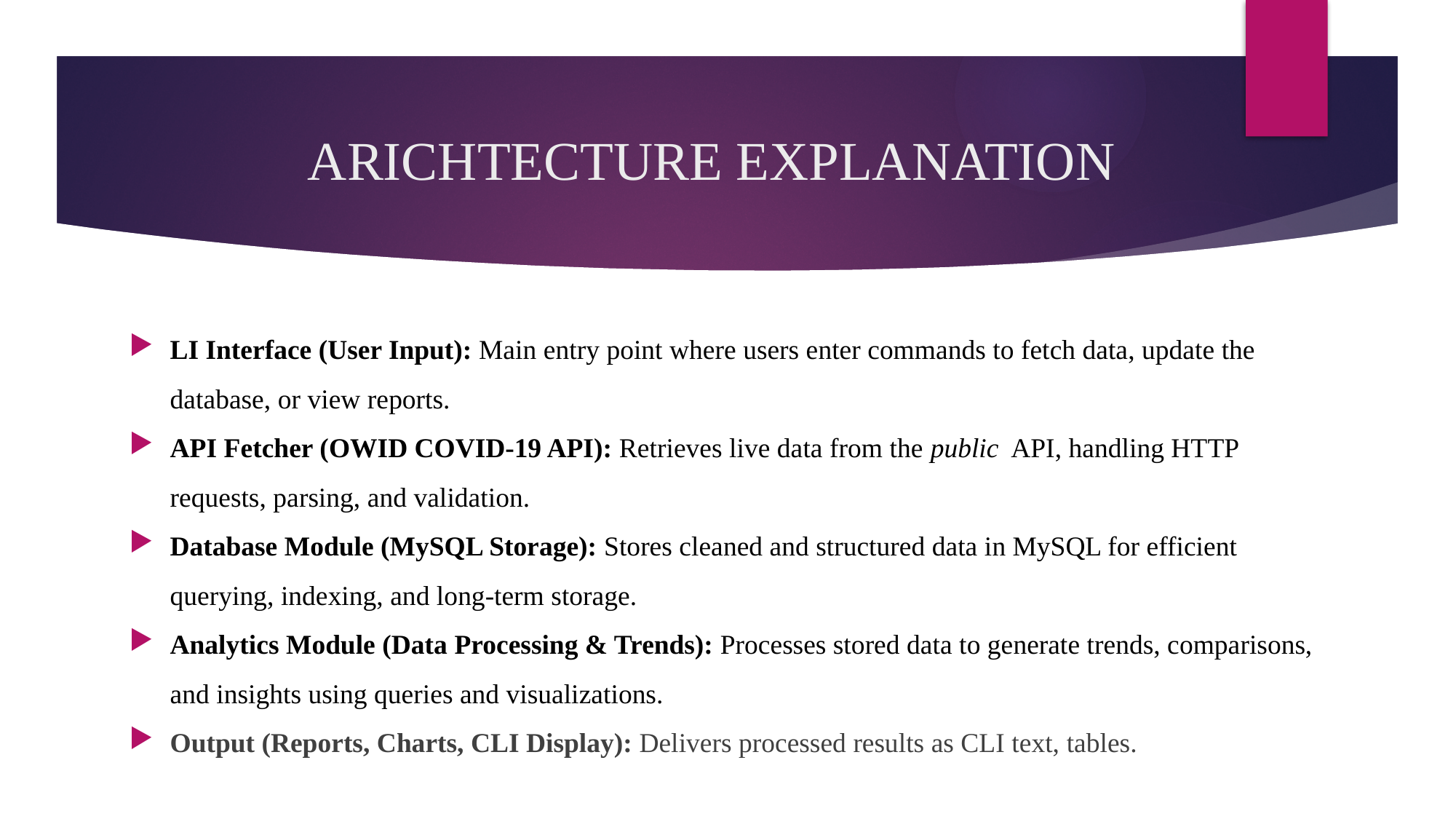

# ARICHTECTURE EXPLANATION
LI Interface (User Input): Main entry point where users enter commands to fetch data, update the database, or view reports.
API Fetcher (OWID COVID-19 API): Retrieves live data from the public  API, handling HTTP requests, parsing, and validation.
Database Module (MySQL Storage): Stores cleaned and structured data in MySQL for efficient querying, indexing, and long-term storage.
Analytics Module (Data Processing & Trends): Processes stored data to generate trends, comparisons, and insights using queries and visualizations.
Output (Reports, Charts, CLI Display): Delivers processed results as CLI text, tables.